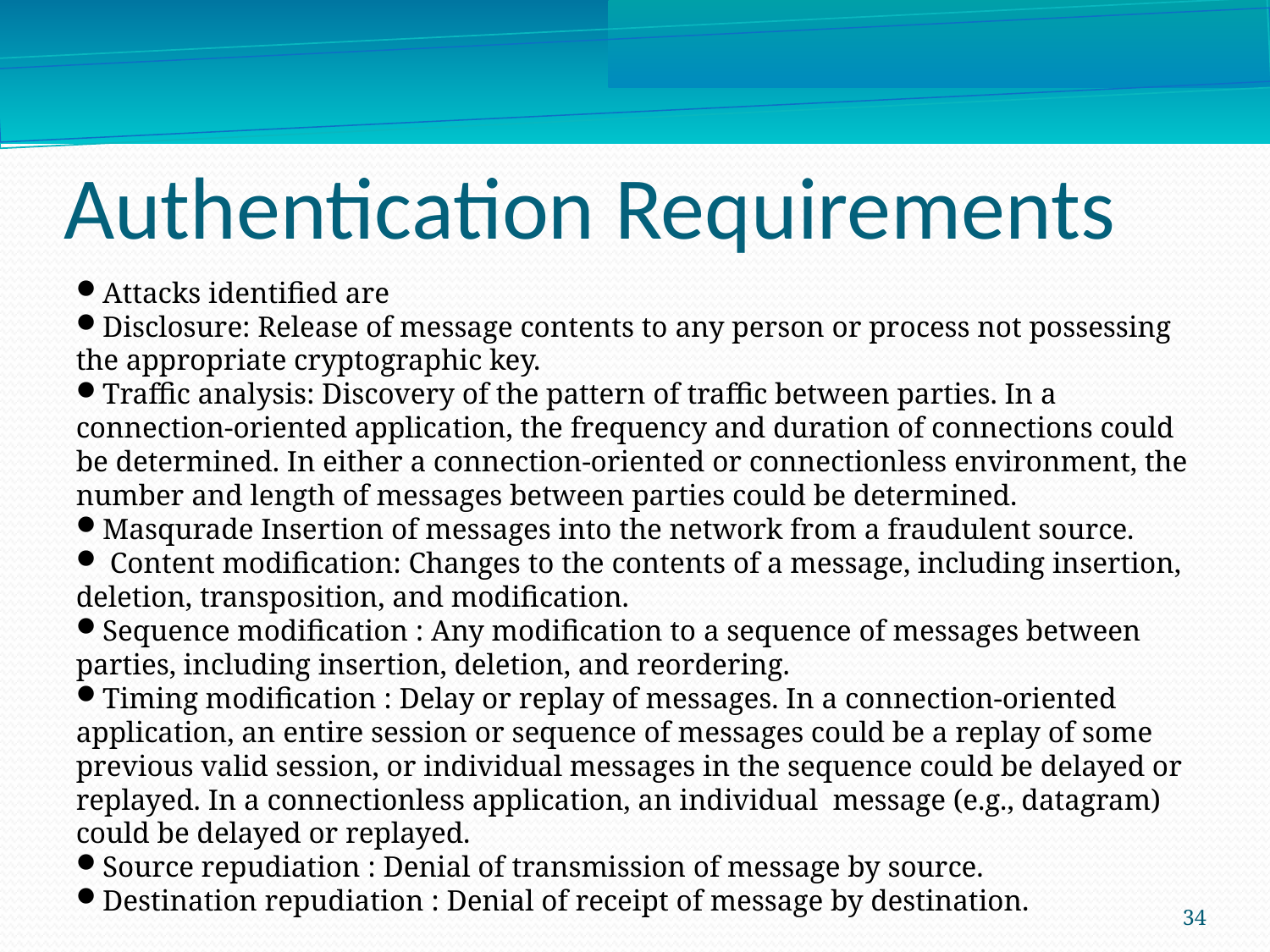

Authentication Requirements
Attacks identified are
Disclosure: Release of message contents to any person or process not possessing the appropriate cryptographic key.
Traffic analysis: Discovery of the pattern of traffic between parties. In a connection-oriented application, the frequency and duration of connections could be determined. In either a connection-oriented or connectionless environment, the number and length of messages between parties could be determined.
Masqurade Insertion of messages into the network from a fraudulent source.
 Content modification: Changes to the contents of a message, including insertion, deletion, transposition, and modification.
Sequence modification : Any modification to a sequence of messages between parties, including insertion, deletion, and reordering.
Timing modification : Delay or replay of messages. In a connection-oriented application, an entire session or sequence of messages could be a replay of some previous valid session, or individual messages in the sequence could be delayed or replayed. In a connectionless application, an individual  message (e.g., datagram) could be delayed or replayed.
Source repudiation : Denial of transmission of message by source.
Destination repudiation : Denial of receipt of message by destination.

34